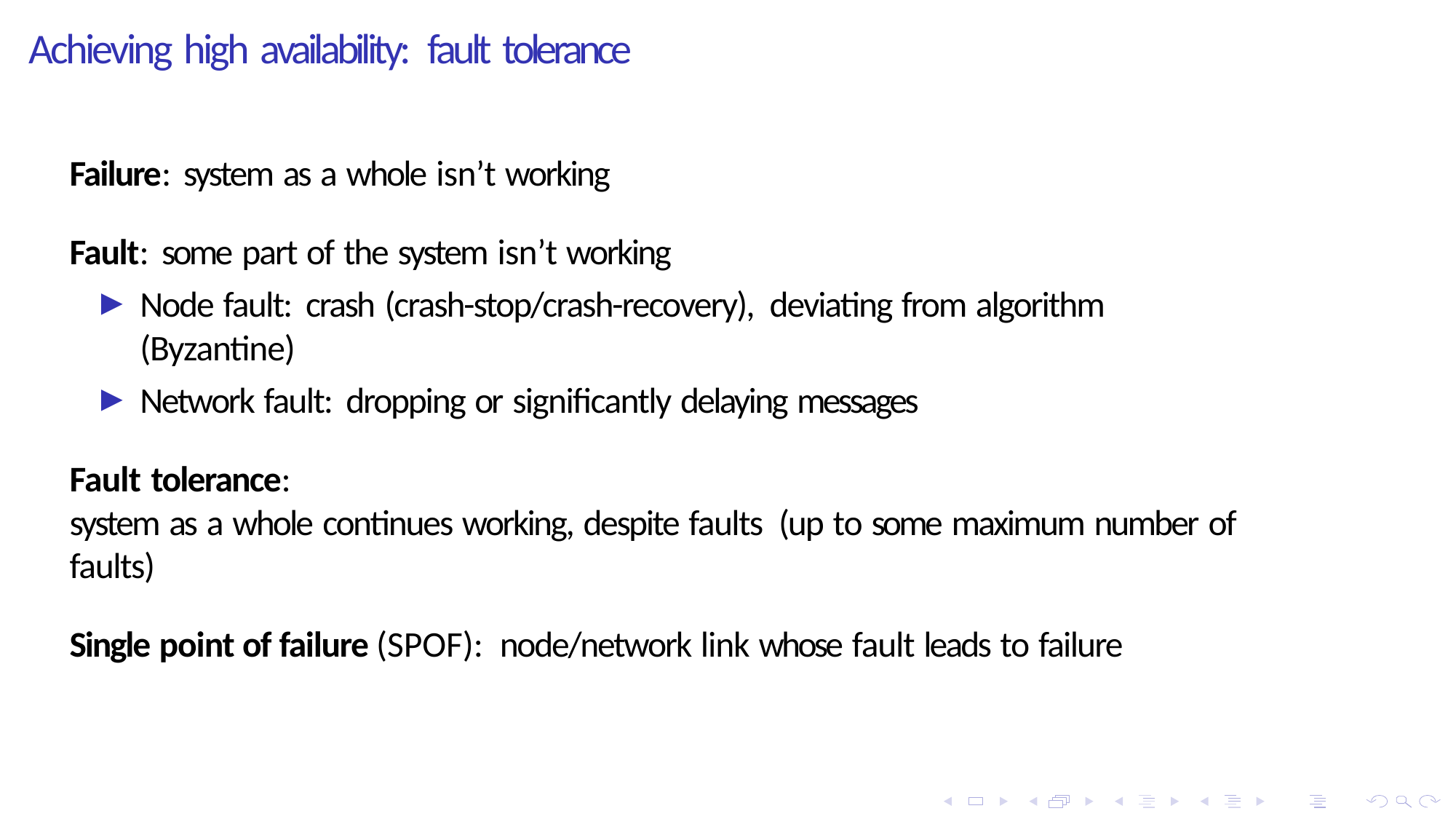

# Achieving high availability: fault tolerance
Failure: system as a whole isn’t working

Fault: some part of the system isn’t working
Node fault: crash (crash-stop/crash-recovery),  deviating from algorithm (Byzantine)
Network fault: dropping or significantly delaying messages
Fault tolerance:
system as a whole continues working, despite faults  (up to some maximum number of faults)

Single point of failure (SPOF):  node/network link whose fault leads to failure